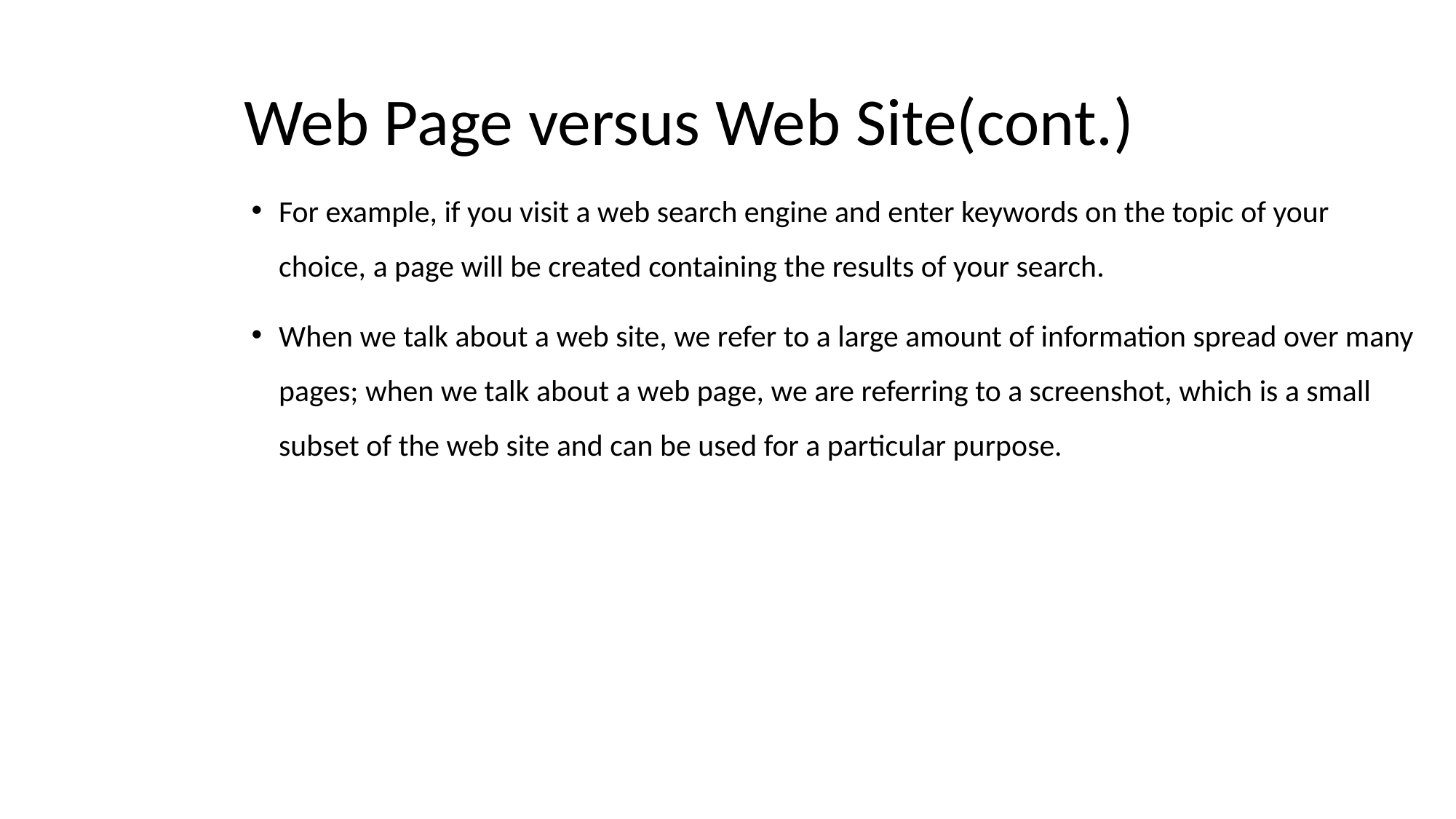

# Web Page versus Web Site(cont.)
For example, if you visit a web search engine and enter keywords on the topic of your choice, a page will be created containing the results of your search.
When we talk about a web site, we refer to a large amount of information spread over many pages; when we talk about a web page, we are referring to a screenshot, which is a small subset of the web site and can be used for a particular purpose.